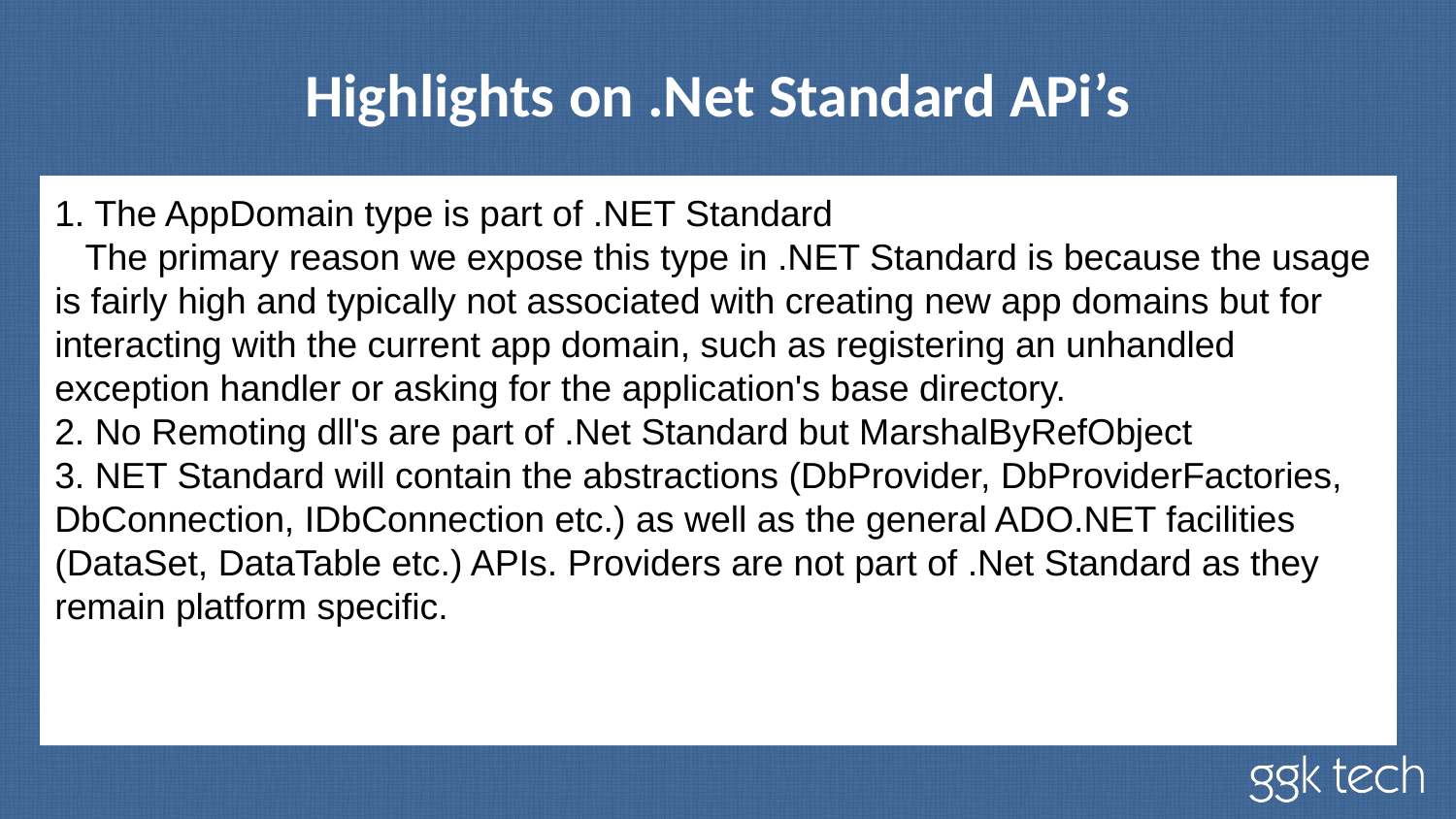

# Highlights on .Net Standard APi’s
1. The AppDomain type is part of .NET Standard
   The primary reason we expose this type in .NET Standard is because the usage is fairly high and typically not associated with creating new app domains but for interacting with the current app domain, such as registering an unhandled exception handler or asking for the application's base directory.
2. No Remoting dll's are part of .Net Standard but MarshalByRefObject
3. NET Standard will contain the abstractions (DbProvider, DbProviderFactories, DbConnection, IDbConnection etc.) as well as the general ADO.NET facilities (DataSet, DataTable etc.) APIs. Providers are not part of .Net Standard as they remain platform specific.